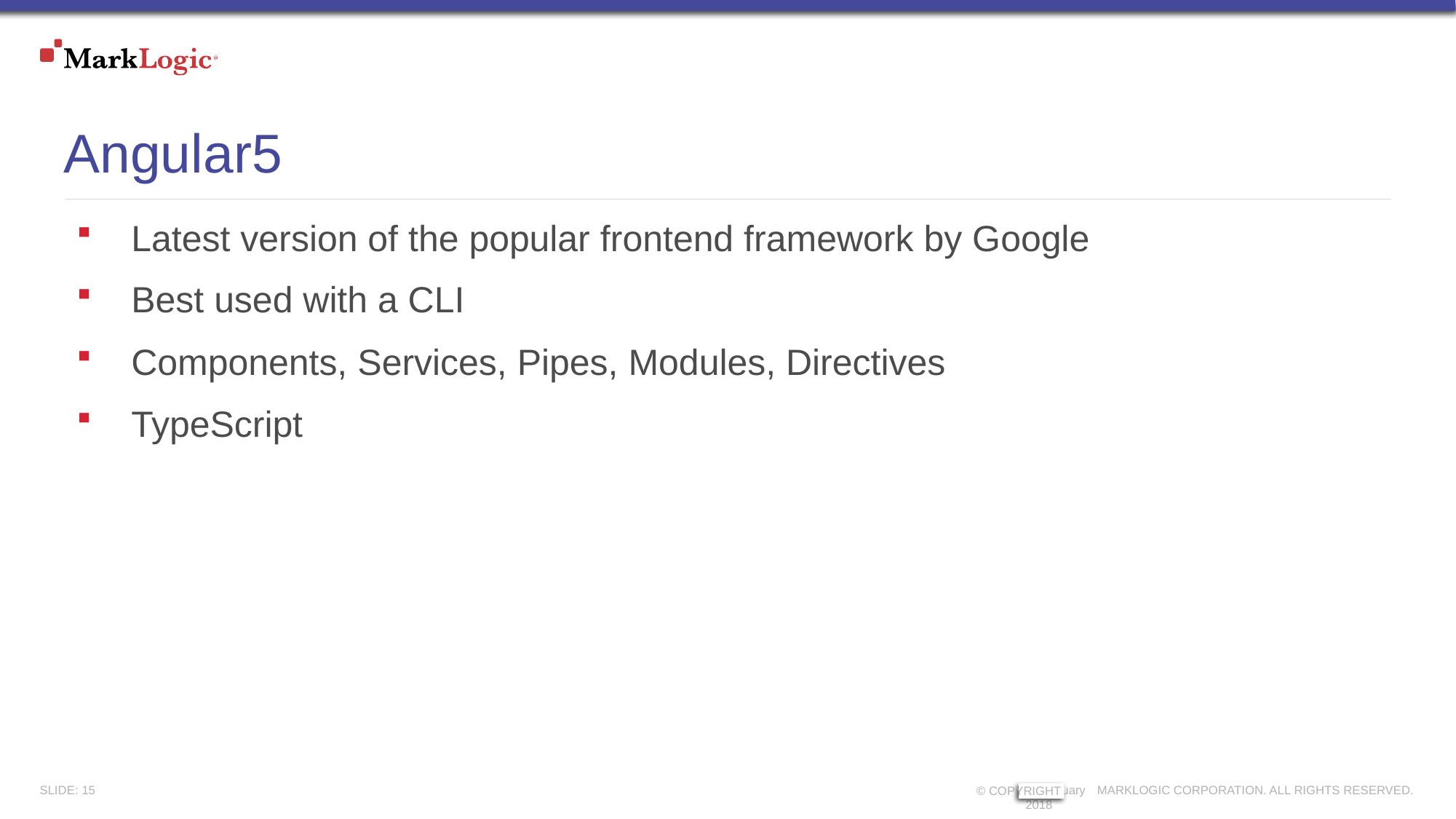

# Angular5
Latest version of the popular frontend framework by Google
Best used with a CLI
Components, Services, Pipes, Modules, Directives
TypeScript